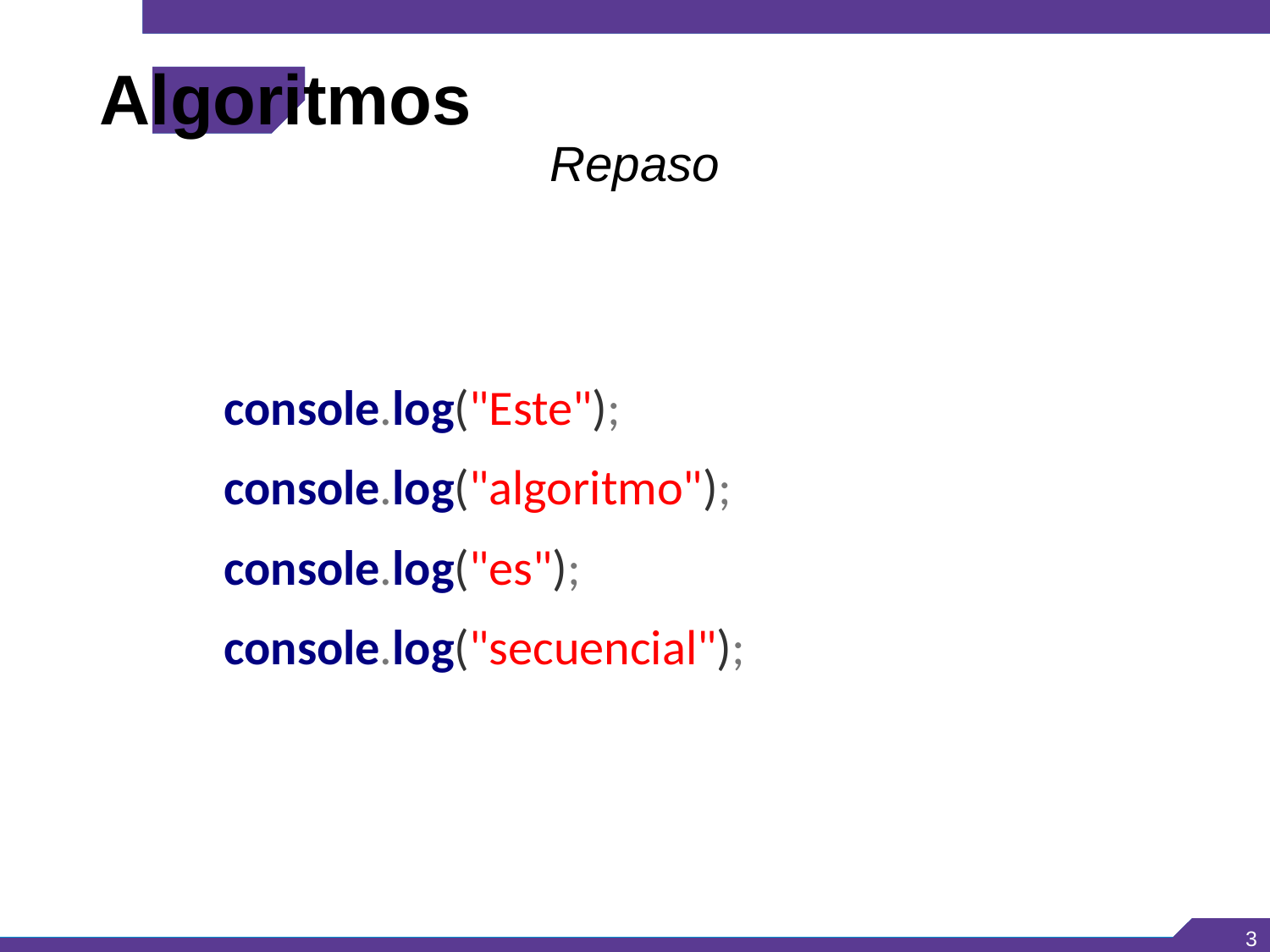

Algoritmos
Repaso
console.log("Este");
console.log("algoritmo");
console.log("es");
console.log("secuencial");
3